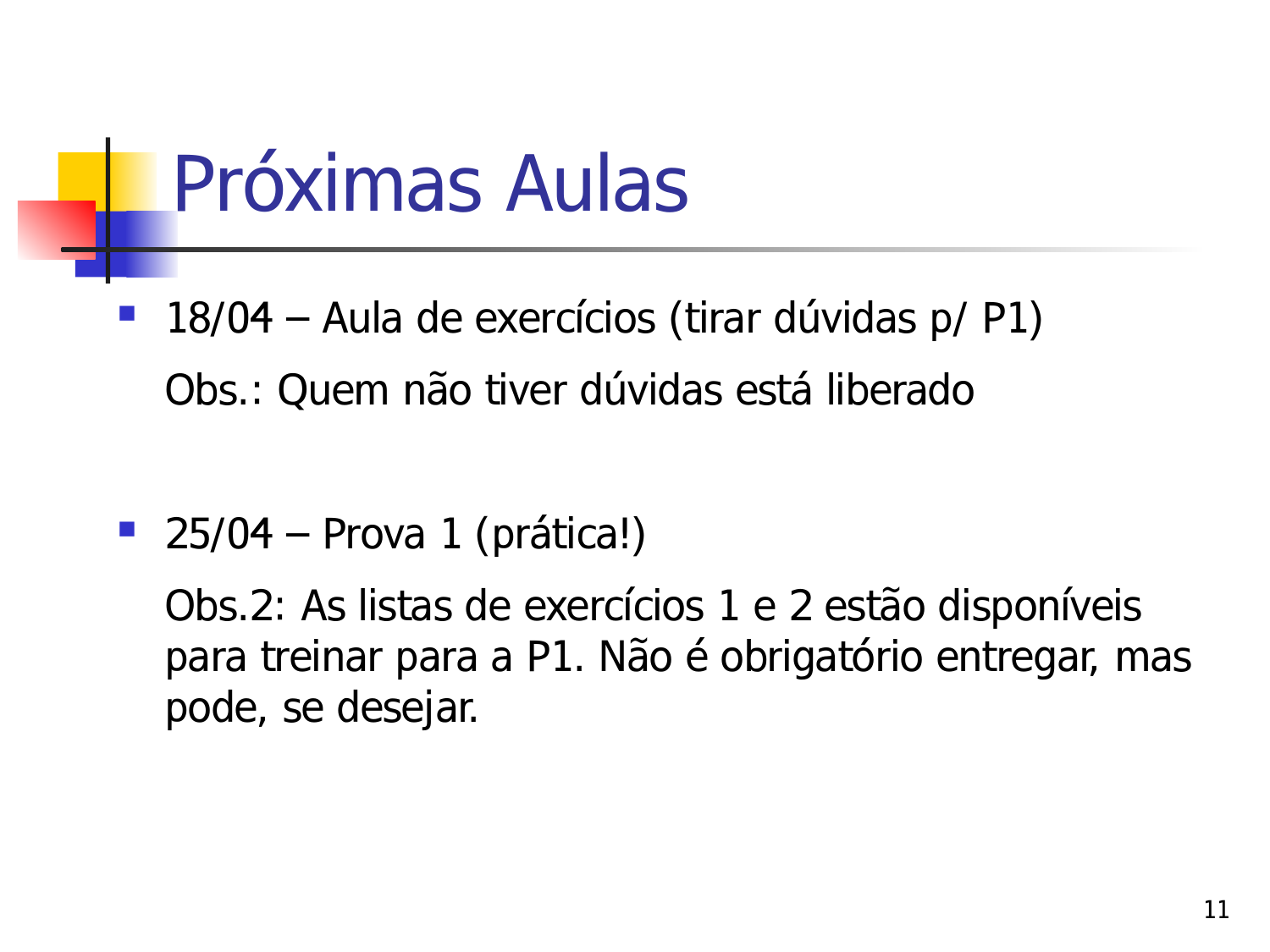

# Próximas Aulas
18/04 – Aula de exercícios (tirar dúvidas p/ P1)
	Obs.: Quem não tiver dúvidas está liberado

25/04 – Prova 1 (prática!)
	Obs.2: As listas de exercícios 1 e 2 estão disponíveis para treinar para a P1. Não é obrigatório entregar, mas pode, se desejar.

11